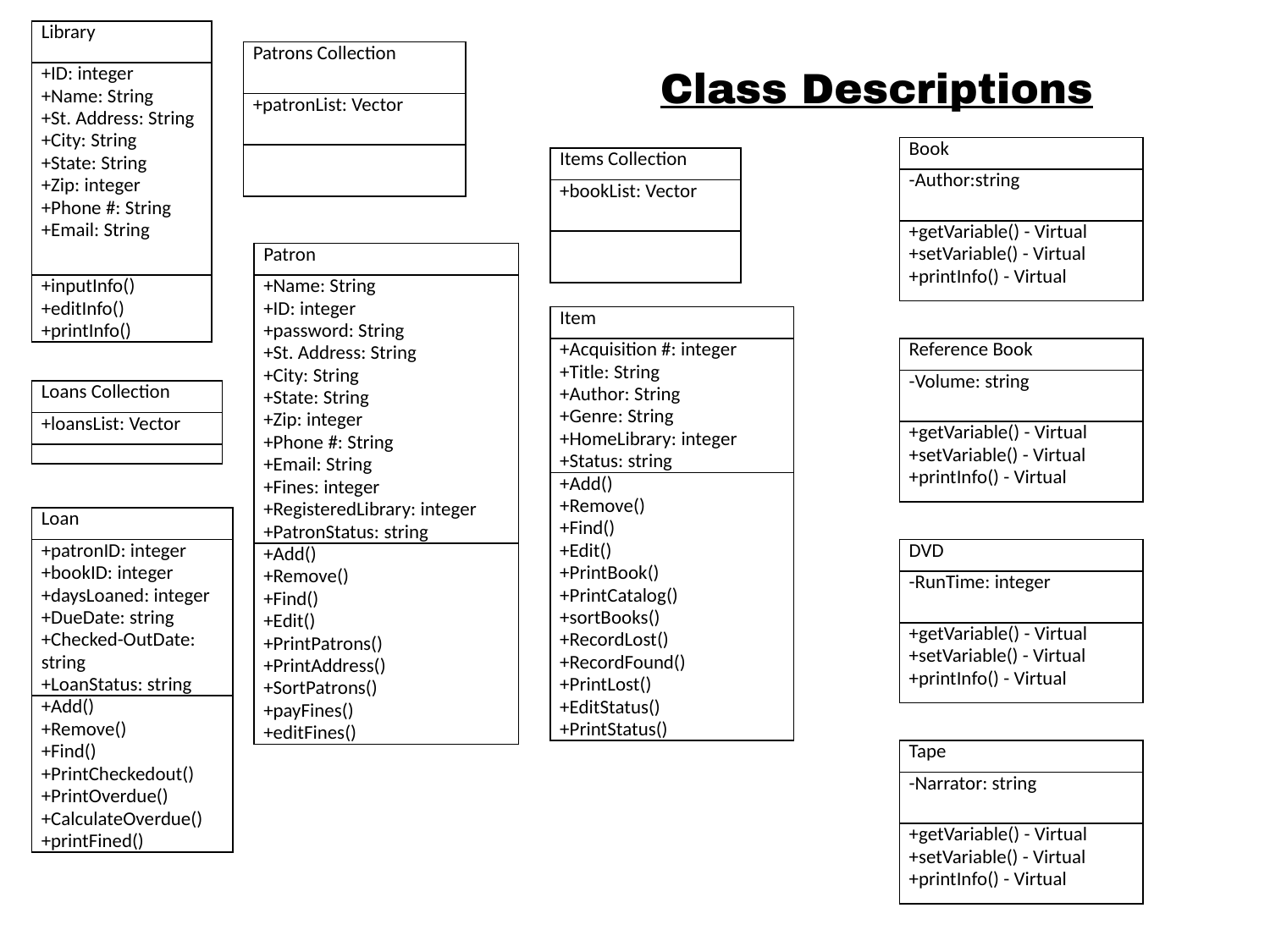

| Library |
| --- |
| +ID: integer +Name: String +St. Address: String +City: String +State: String +Zip: integer +Phone #: String +Email: String |
| +inputInfo() +editInfo() +printInfo() |
| Patrons Collection |
| --- |
| +patronList: Vector |
|  |
Class Descriptions
| Book |
| --- |
| -Author:string |
| +getVariable() - Virtual +setVariable() - Virtual +printInfo() - Virtual |
| Items Collection |
| --- |
| +bookList: Vector |
|  |
| Patron |
| --- |
| +Name: String +ID: integer +password: String +St. Address: String +City: String +State: String +Zip: integer +Phone #: String +Email: String +Fines: integer +RegisteredLibrary: integer +PatronStatus: string |
| +Add() +Remove() +Find() +Edit() +PrintPatrons() +PrintAddress() +SortPatrons() +payFines() +editFines() |
| Item |
| --- |
| +Acquisition #: integer +Title: String +Author: String +Genre: String +HomeLibrary: integer +Status: string |
| +Add() +Remove() +Find() +Edit() +PrintBook() +PrintCatalog() +sortBooks() +RecordLost() +RecordFound() +PrintLost() +EditStatus() +PrintStatus() |
| Reference Book |
| --- |
| -Volume: string |
| +getVariable() - Virtual +setVariable() - Virtual +printInfo() - Virtual |
| Loans Collection |
| --- |
| +loansList: Vector |
|  |
| Loan |
| --- |
| +patronID: integer +bookID: integer +daysLoaned: integer +DueDate: string +Checked-OutDate: string +LoanStatus: string |
| +Add() +Remove() +Find() +PrintCheckedout() +PrintOverdue() +CalculateOverdue() +printFined() |
| DVD |
| --- |
| -RunTime: integer |
| +getVariable() - Virtual +setVariable() - Virtual +printInfo() - Virtual |
| Tape |
| --- |
| -Narrator: string |
| +getVariable() - Virtual +setVariable() - Virtual +printInfo() - Virtual |